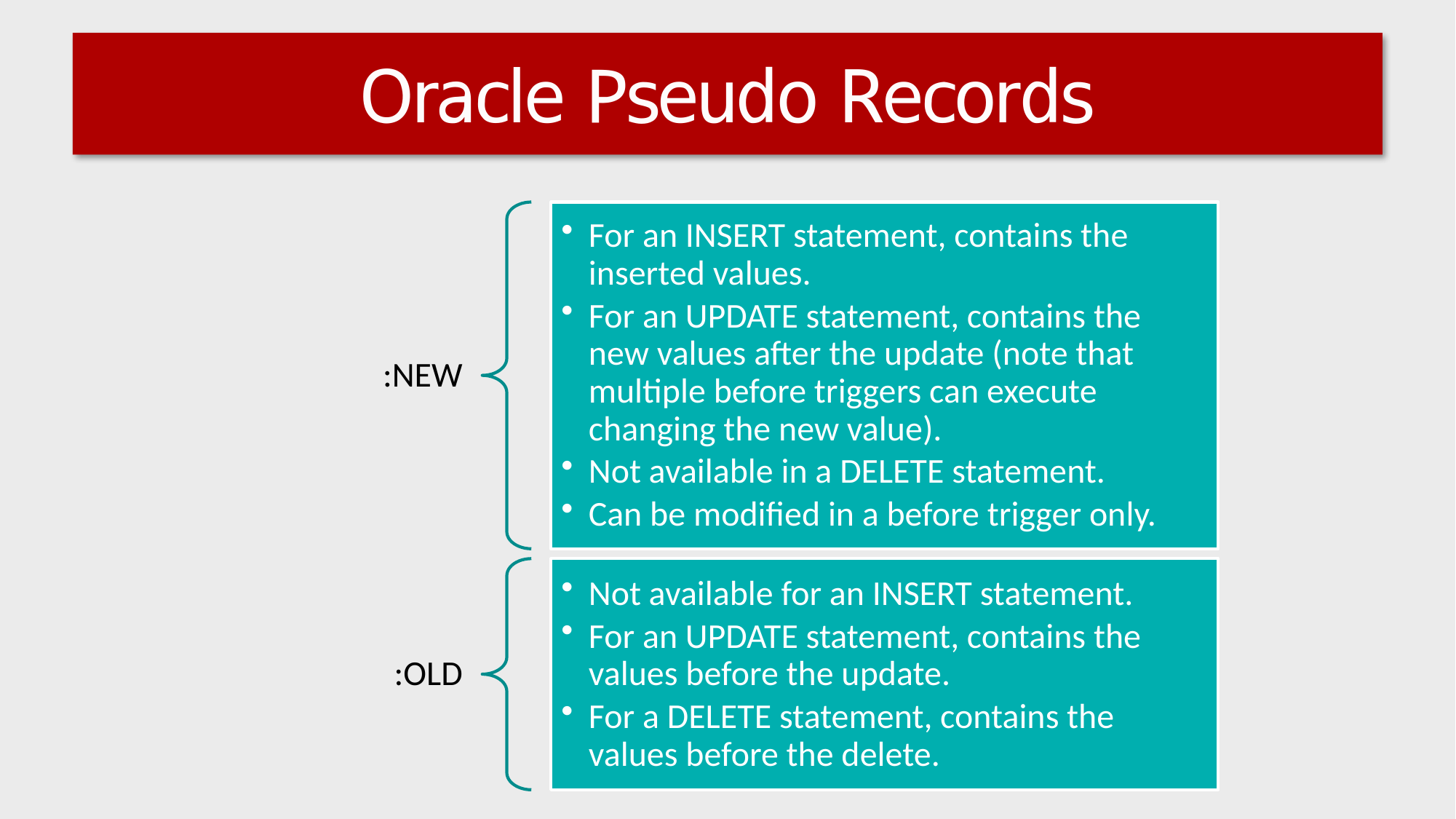

# Oracle Pseudo Records
:NEW
For an INSERT statement, contains the inserted values.
For an UPDATE statement, contains the new values after the update (note that multiple before triggers can execute changing the new value).
Not available in a DELETE statement.
Can be modified in a before trigger only.
:OLD
Not available for an INSERT statement.
For an UPDATE statement, contains the values before the update.
For a DELETE statement, contains the values before the delete.